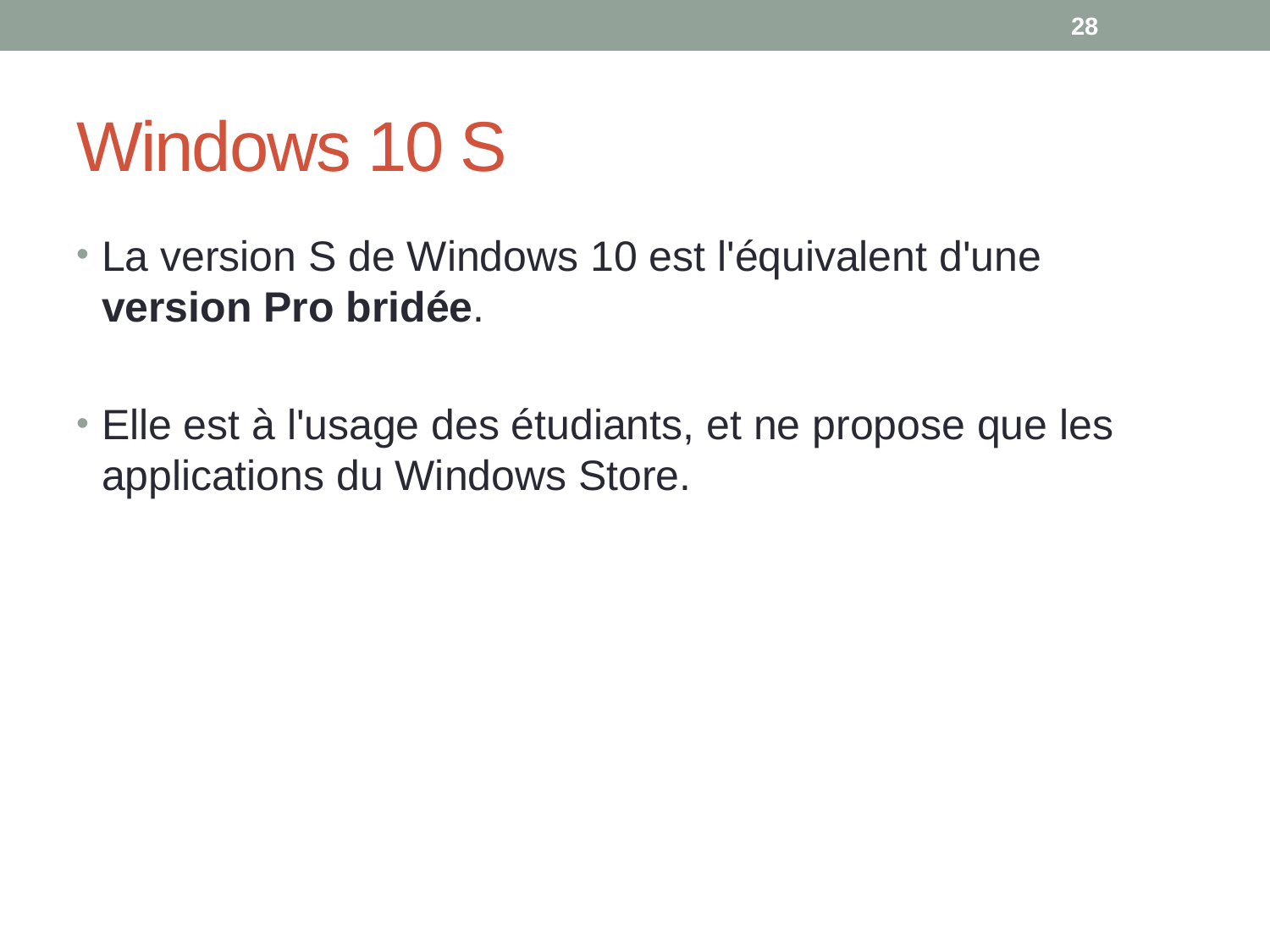

28
# Windows 10 S
La version S de Windows 10 est l'équivalent d'une version Pro bridée.

Elle est à l'usage des étudiants, et ne propose que les applications du Windows Store.